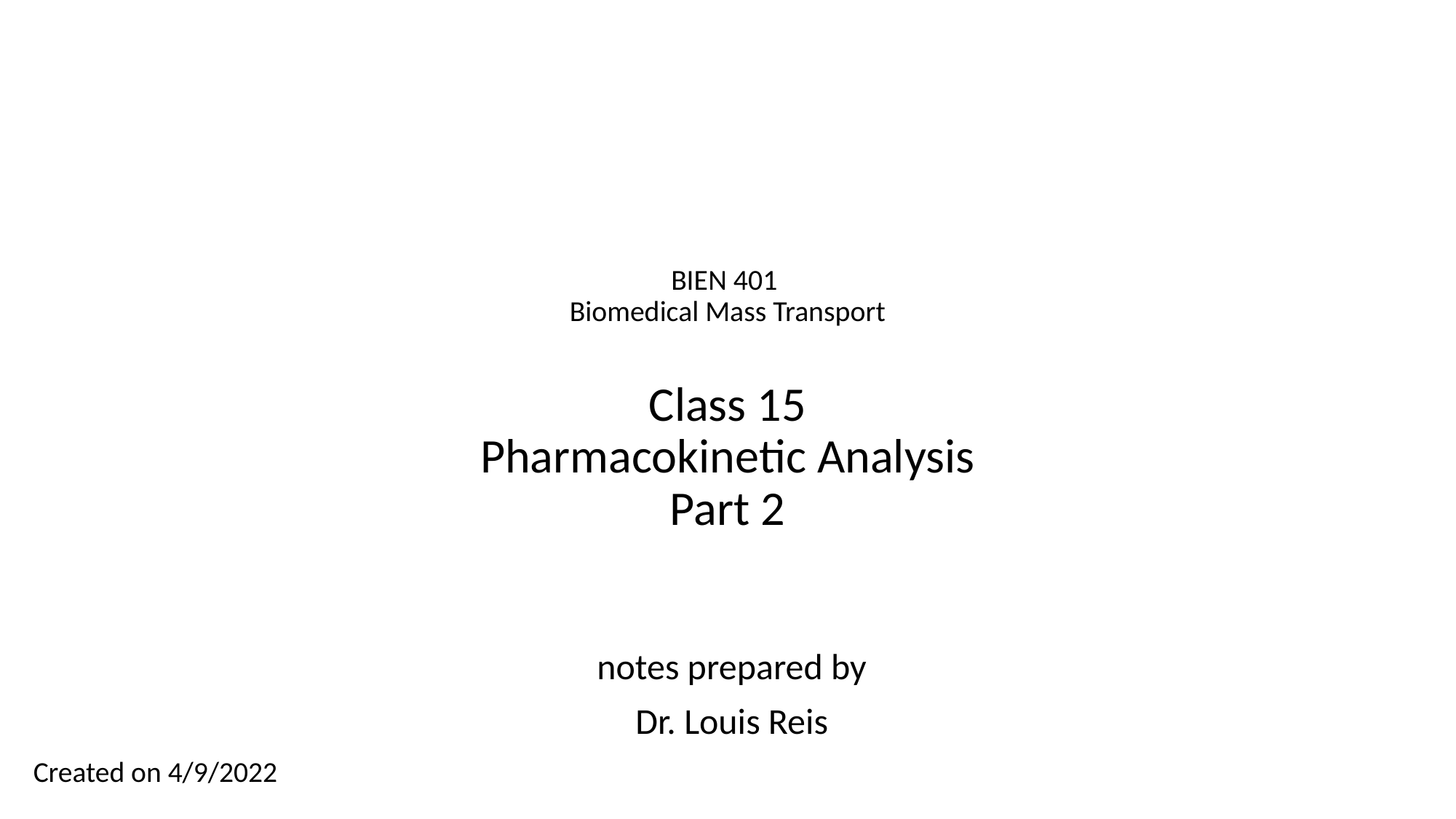

# BIEN 401 Biomedical Mass Transport Class 15 Pharmacokinetic Analysis Part 2
notes prepared by
Dr. Louis Reis
Created on 4/9/2022